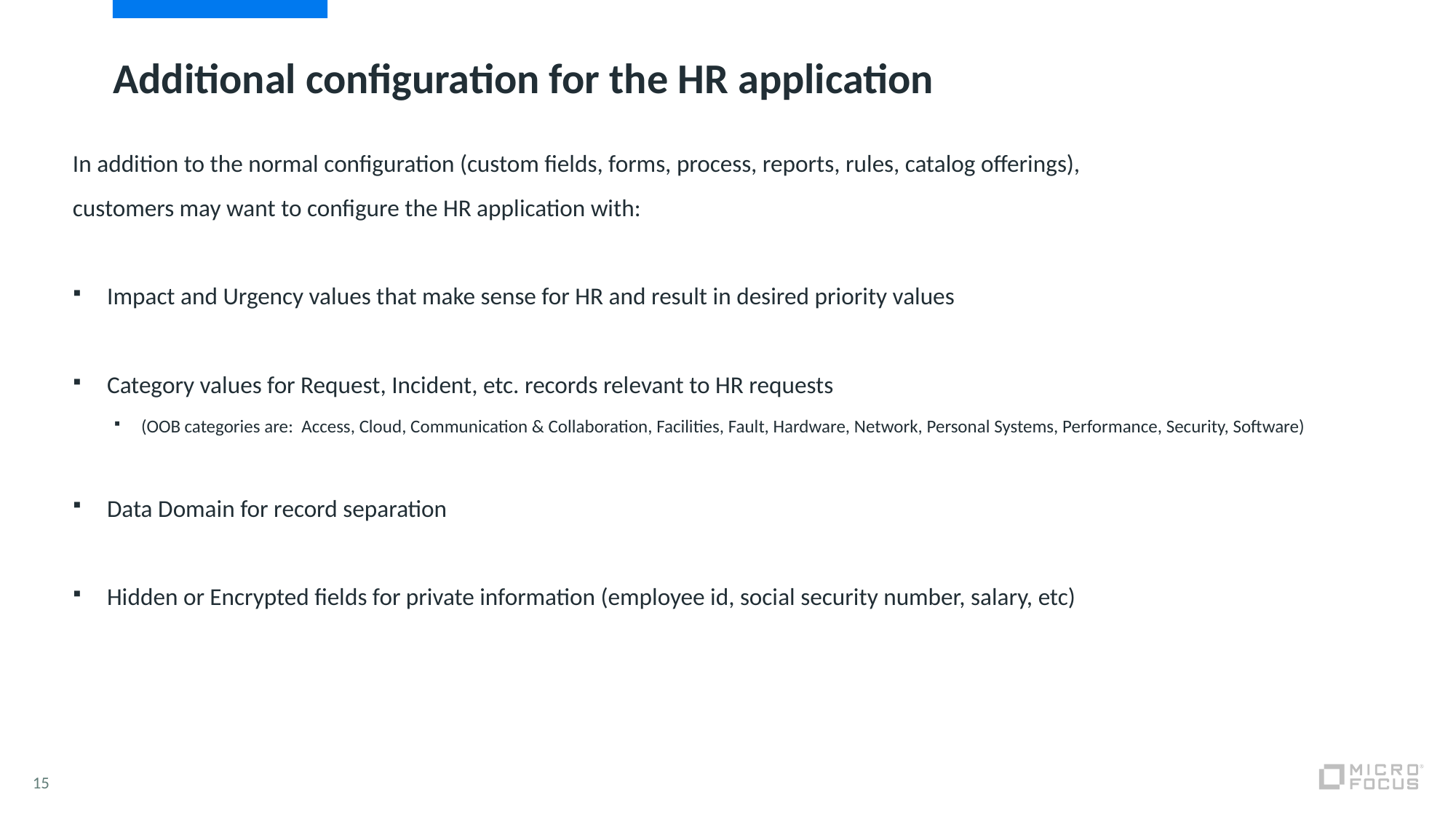

# Additional configuration for the HR application
In addition to the normal configuration (custom fields, forms, process, reports, rules, catalog offerings),
customers may want to configure the HR application with:

Impact and Urgency values that make sense for HR and result in desired priority values

Category values for Request, Incident, etc. records relevant to HR requests
(OOB categories are:  Access, Cloud, Communication & Collaboration, Facilities, Fault, Hardware, Network, Personal Systems, Performance, Security, Software)

Data Domain for record separation

Hidden or Encrypted fields for private information (employee id, social security number, salary, etc)
15